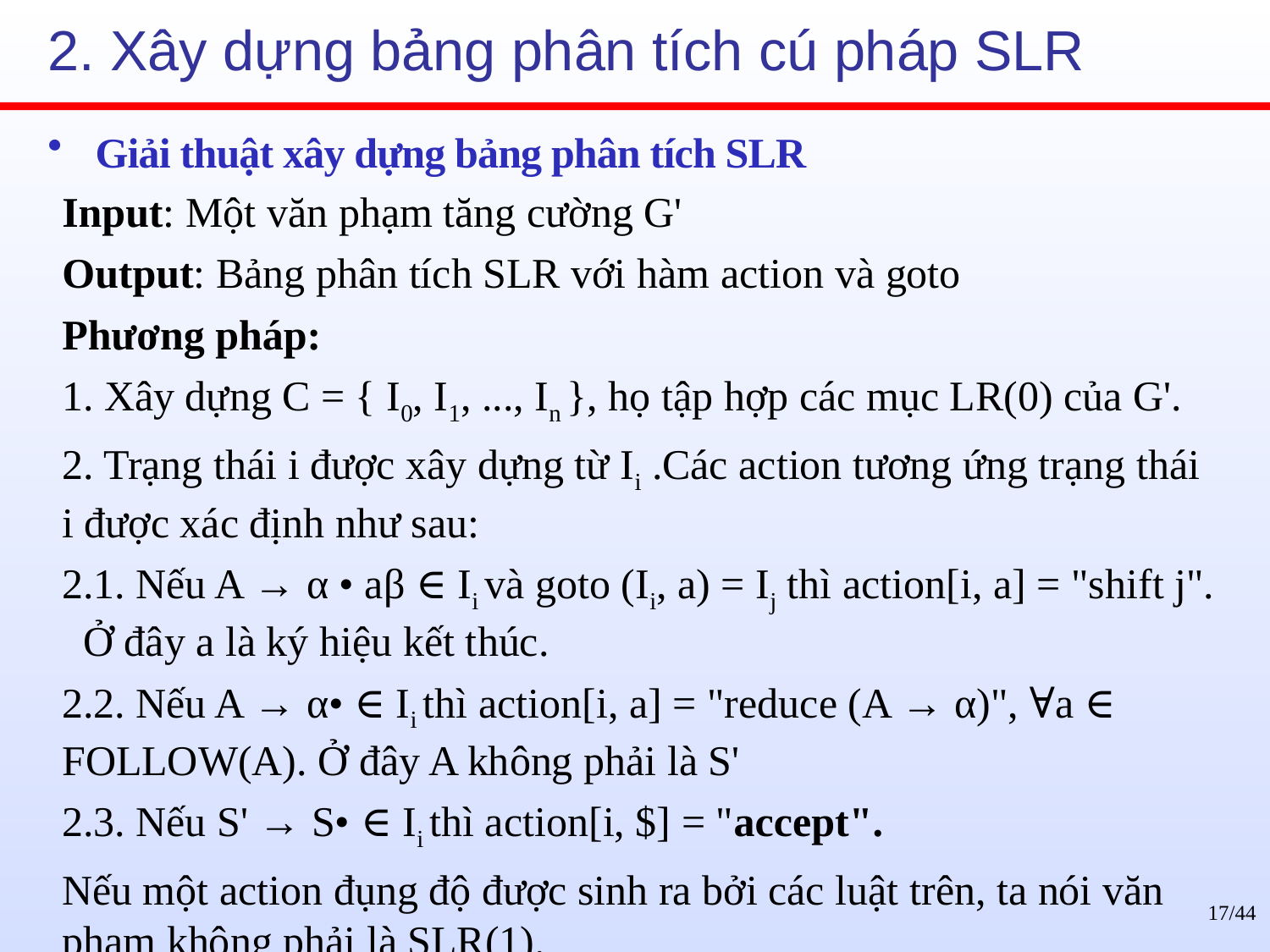

# 2. Xây dựng bảng phân tích cú pháp SLR
Giải thuật xây dựng bảng phân tích SLR
Input: Một văn phạm tăng cường G'
Output: Bảng phân tích SLR với hàm action và goto
Phương pháp:
1. Xây dựng C = { I0, I1, ..., In }, họ tập hợp các mục LR(0) của G'.
2. Trạng thái i được xây dựng từ Ii .Các action tương ứng trạng thái i được xác định như sau:
2.1. Nếu A → α • aβ ∈ Ii và goto (Ii, a) = Ij thì action[i, a] = "shift j".   Ở đây a là ký hiệu kết thúc.
2.2. Nếu A → α• ∈ Ii thì action[i, a] = "reduce (A → α)", ∀a ∈ FOLLOW(A). Ở đây A không phải là S'
2.3. Nếu S' → S• ∈ Ii thì action[i, $] = "accept".
Nếu một action đụng độ được sinh ra bởi các luật trên, ta nói văn phạm không phải là SLR(1).